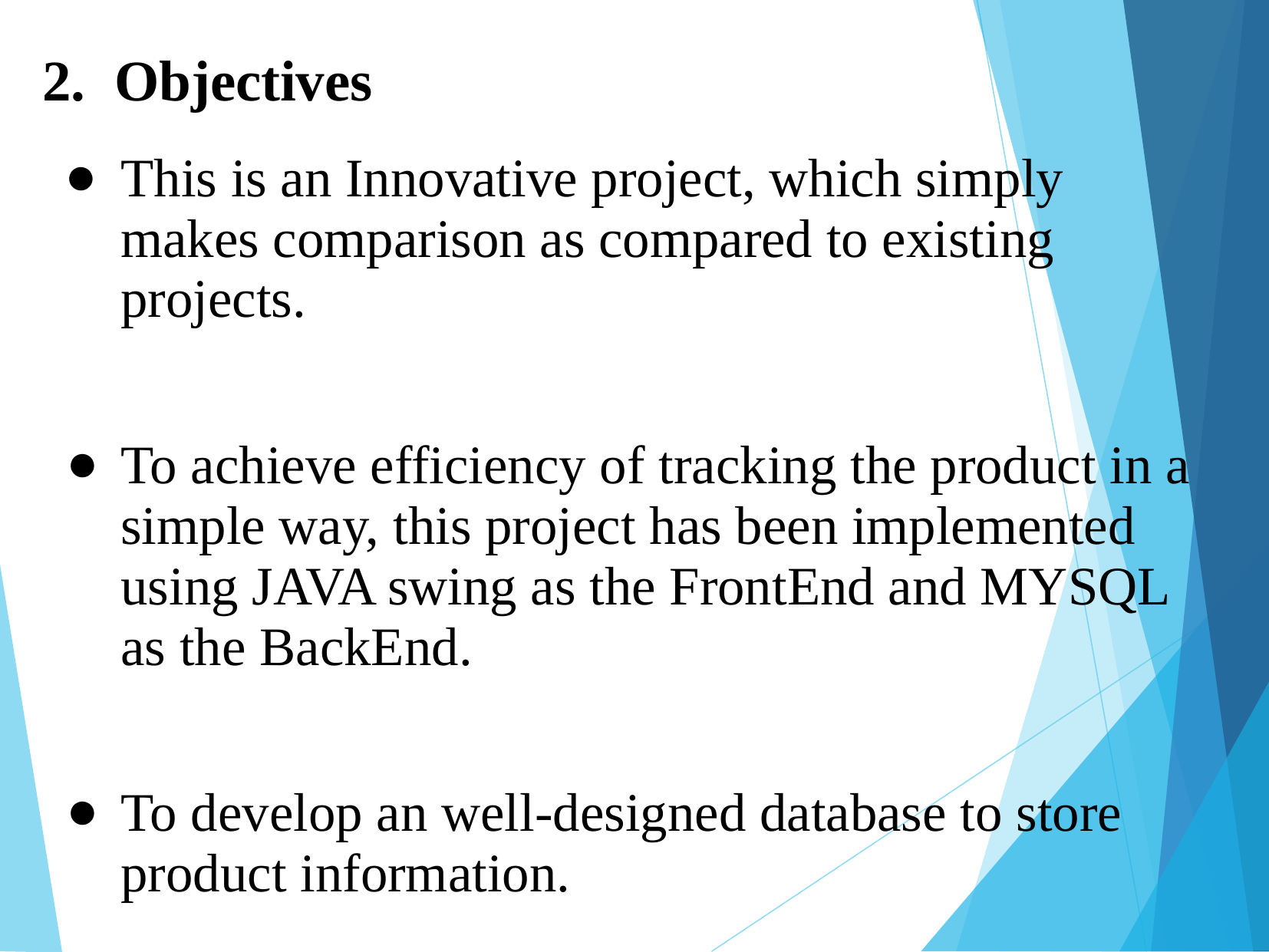

2.  Objectives

This is an Innovative project, which simply makes comparison as compared to existing projects.

To achieve efficiency of tracking the product in a simple way, this project has been implemented using JAVA swing as the FrontEnd and MYSQL as the BackEnd.

To develop an well-designed database to store product information.